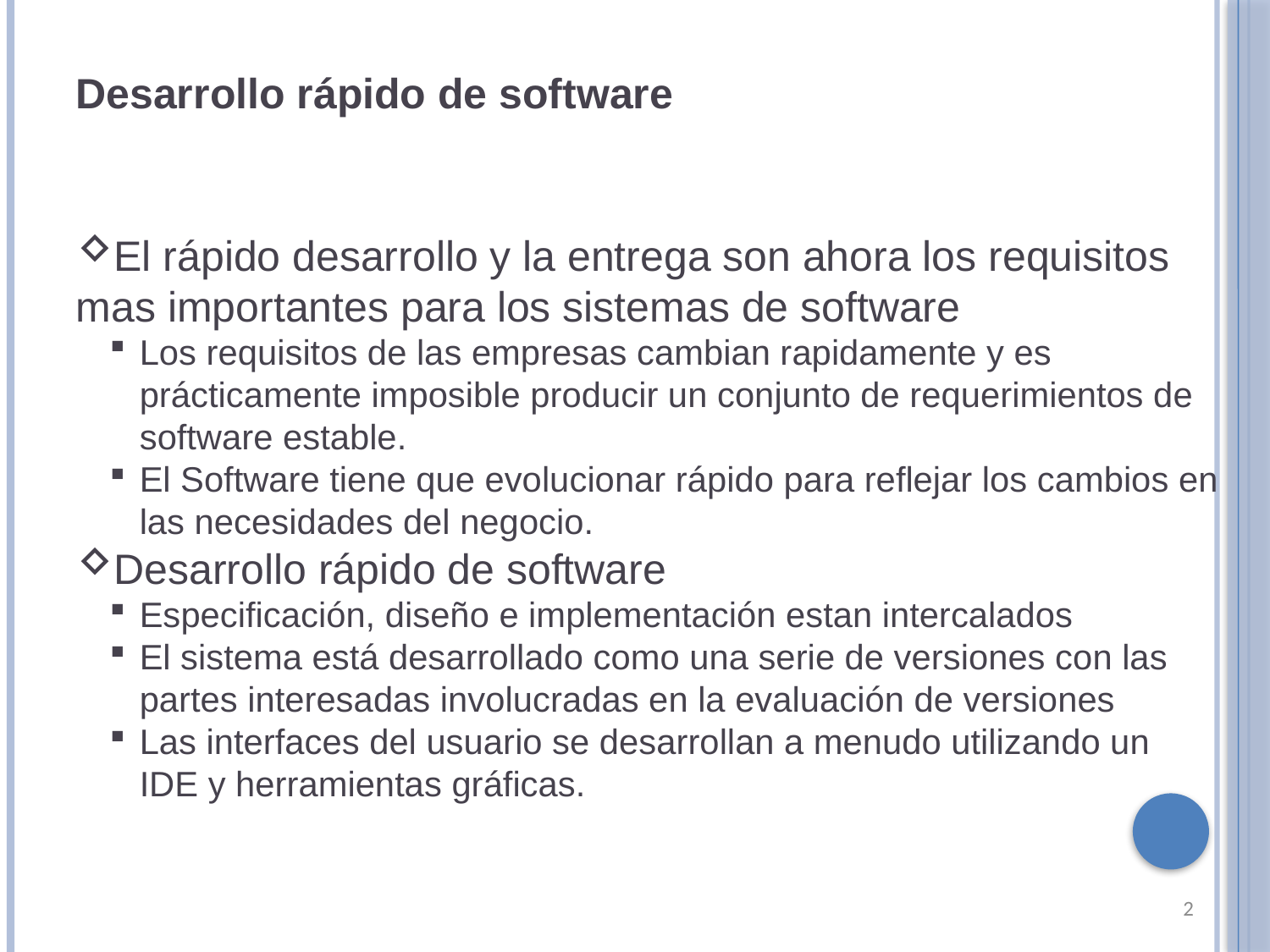

Desarrollo rápido de software

El rápido desarrollo y la entrega son ahora los requisitos mas importantes para los sistemas de software
Los requisitos de las empresas cambian rapidamente y es prácticamente imposible producir un conjunto de requerimientos de software estable.
El Software tiene que evolucionar rápido para reflejar los cambios en las necesidades del negocio.
Desarrollo rápido de software
Especificación, diseño e implementación estan intercalados
El sistema está desarrollado como una serie de versiones con las partes interesadas involucradas en la evaluación de versiones
Las interfaces del usuario se desarrollan a menudo utilizando un IDE y herramientas gráficas.
2